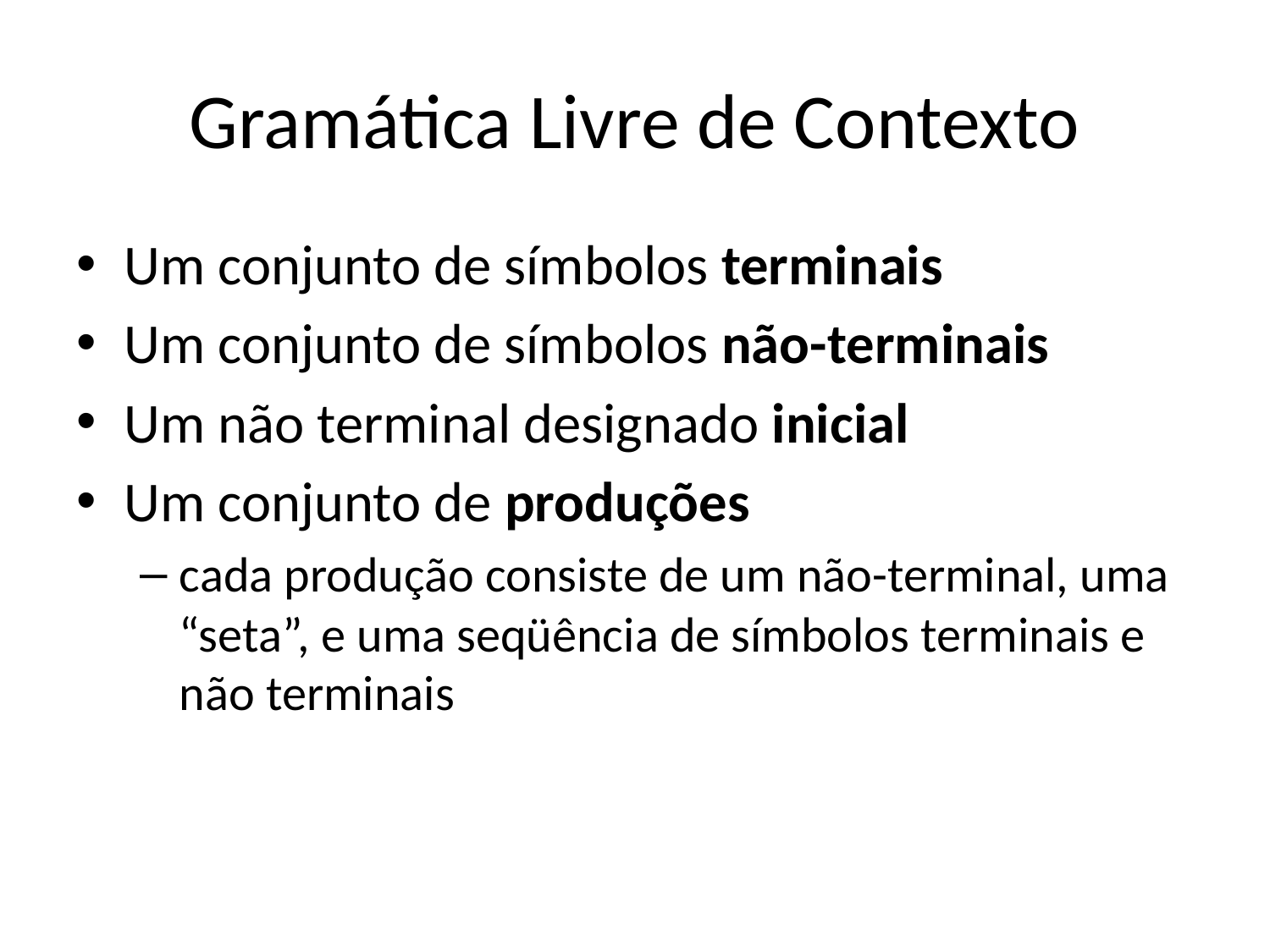

# Gramática Livre de Contexto
Um conjunto de símbolos terminais
Um conjunto de símbolos não-terminais
Um não terminal designado inicial
Um conjunto de produções
cada produção consiste de um não-terminal, uma  “seta”, e uma seqüência de símbolos terminais e não terminais